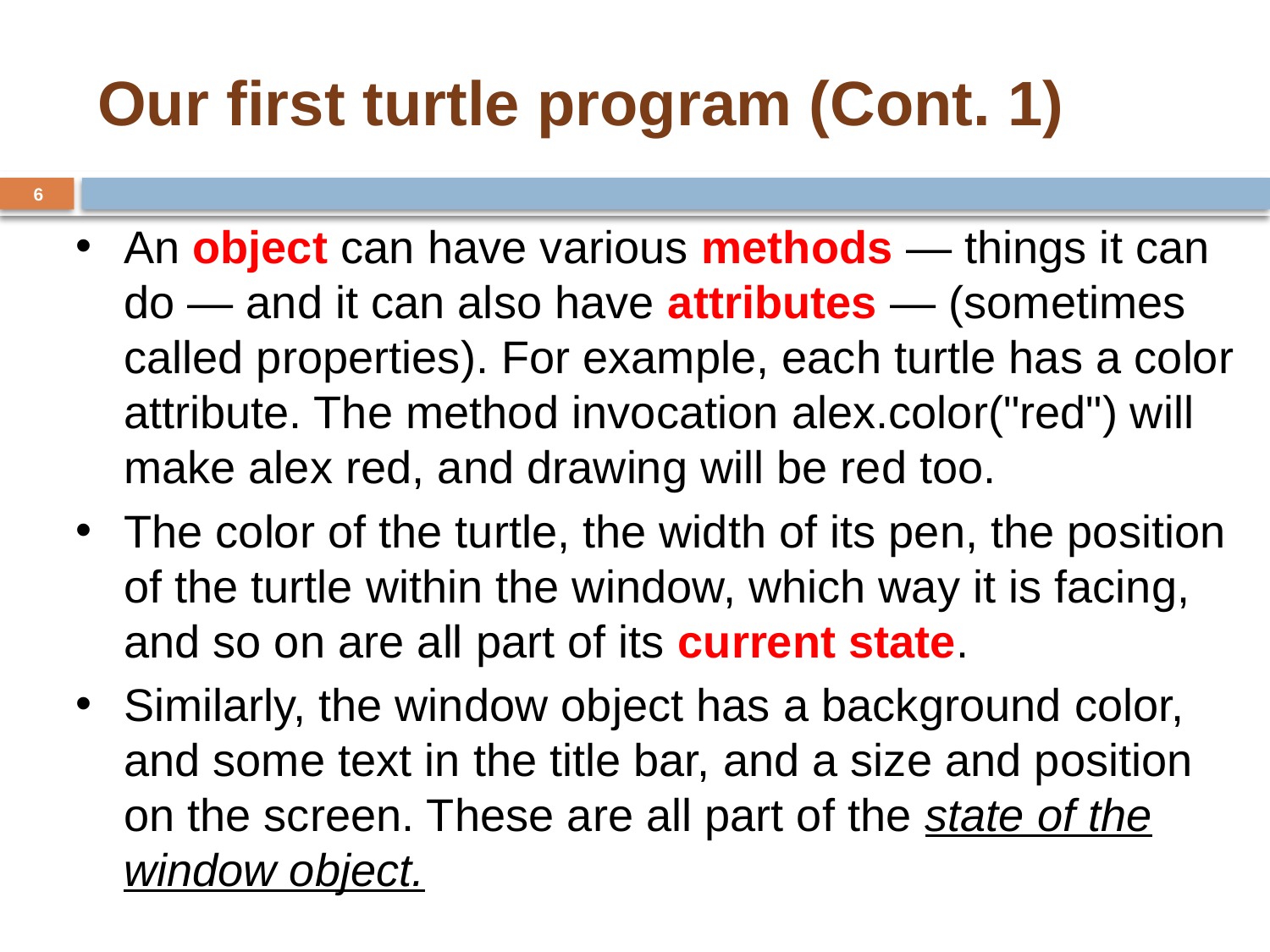

# Our first turtle program (Cont. 1)
6
An object can have various methods — things it can do — and it can also have attributes — (sometimes called properties). For example, each turtle has a color attribute. The method invocation alex.color("red") will make alex red, and drawing will be red too.
The color of the turtle, the width of its pen, the position of the turtle within the window, which way it is facing, and so on are all part of its current state.
Similarly, the window object has a background color, and some text in the title bar, and a size and position on the screen. These are all part of the state of the window object.